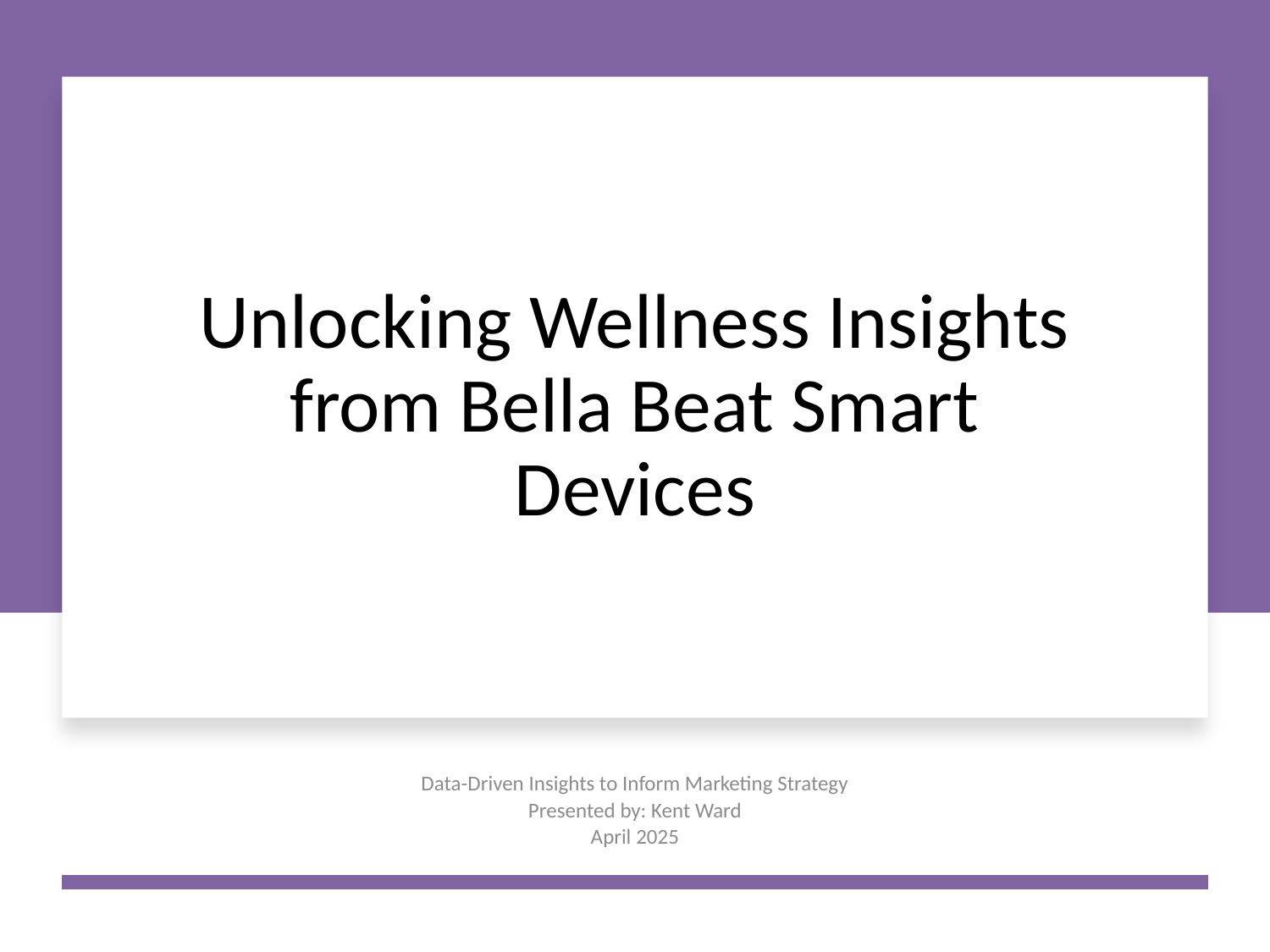

# Unlocking Wellness Insights from Bella Beat Smart Devices
Data-Driven Insights to Inform Marketing Strategy
Presented by: Kent Ward
April 2025